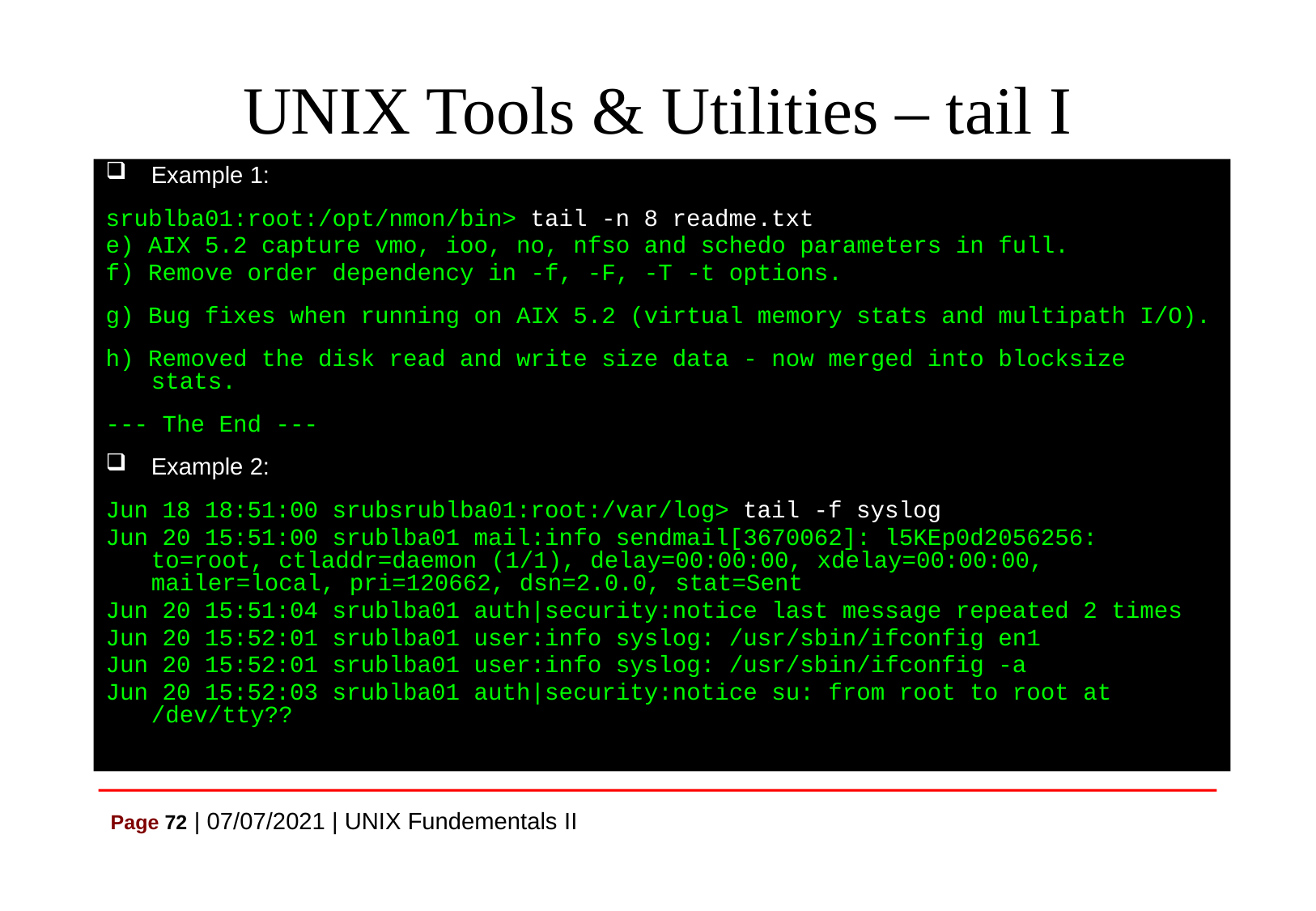

# UNIX Tools & Utilities – tail I
Example 1:

srublba01:root:/opt/nmon/bin> tail -n 8 readme.txt
e) AIX 5.2 capture vmo, ioo, no, nfso and schedo parameters in full.
f) Remove order dependency in -f, -F, -T -t options.

g) Bug fixes when running on AIX 5.2 (virtual memory stats and multipath I/O).

h) Removed the disk read and write size data - now merged into blocksize stats.

--- The End ---

Example 2:

Jun 18 18:51:00 srubsrublba01:root:/var/log> tail -f syslog
Jun 20 15:51:00 srublba01 mail:info sendmail[3670062]: l5KEp0d2056256: to=root, ctladdr=daemon (1/1), delay=00:00:00, xdelay=00:00:00, mailer=local, pri=120662, dsn=2.0.0, stat=Sent
Jun 20 15:51:04 srublba01 auth|security:notice last message repeated 2 times
Jun 20 15:52:01 srublba01 user:info syslog: /usr/sbin/ifconfig en1
Jun 20 15:52:01 srublba01 user:info syslog: /usr/sbin/ifconfig -a
Jun 20 15:52:03 srublba01 auth|security:notice su: from root to root at /dev/tty??
Page 72 | 07/07/2021 | UNIX Fundementals II